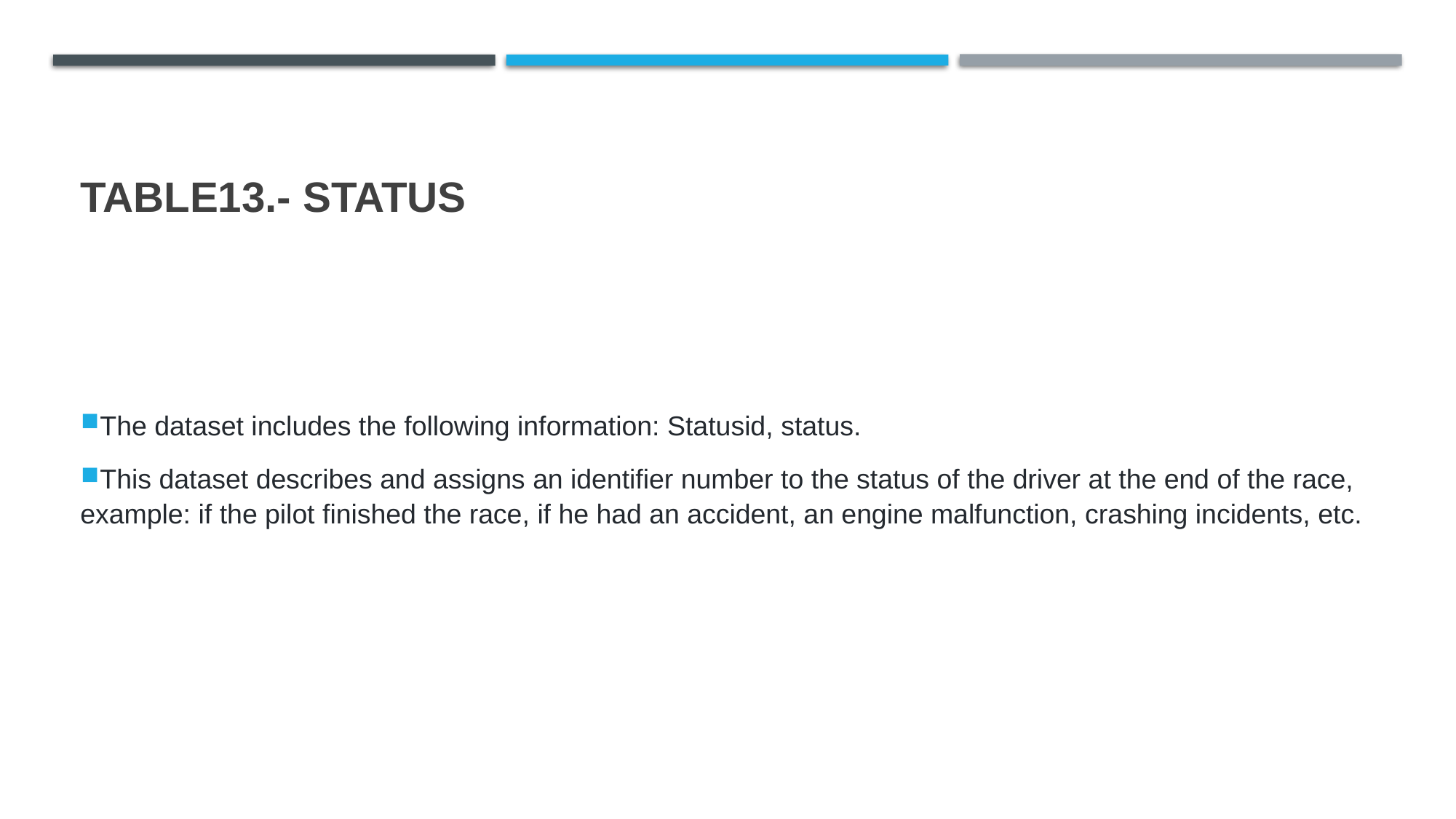

# Table13.- Status
The dataset includes the following information: Statusid, status.
This dataset describes and assigns an identifier number to the status of the driver at the end of the race, example: if the pilot finished the race, if he had an accident, an engine malfunction, crashing incidents, etc.